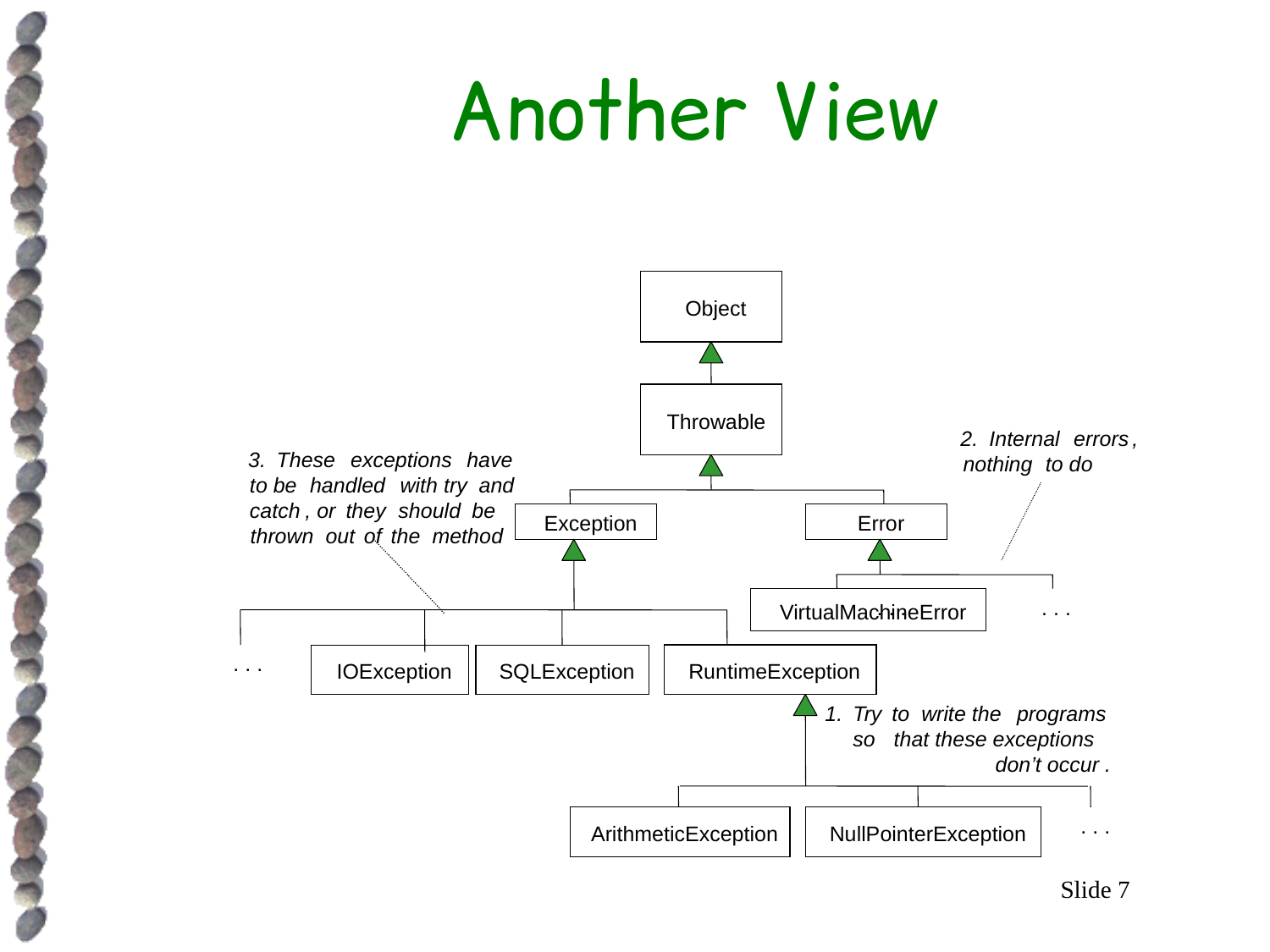

# Another View

Object

Throwable

2.
Internal
errors
,

3.
These
exceptions
have
nothing
to do

to be
handled
with try
and

catch
, or
they
should
be

Exception
Error
thrown
out
of
the
method

. . .
. . .
VirtualMachineError

. . .
IOException
SQLException
RuntimeException

1.
Try
to
write the
programs

so
that these exceptions
don’t occur
.

. . .
ArithmeticException
NullPointerException
Slide 7